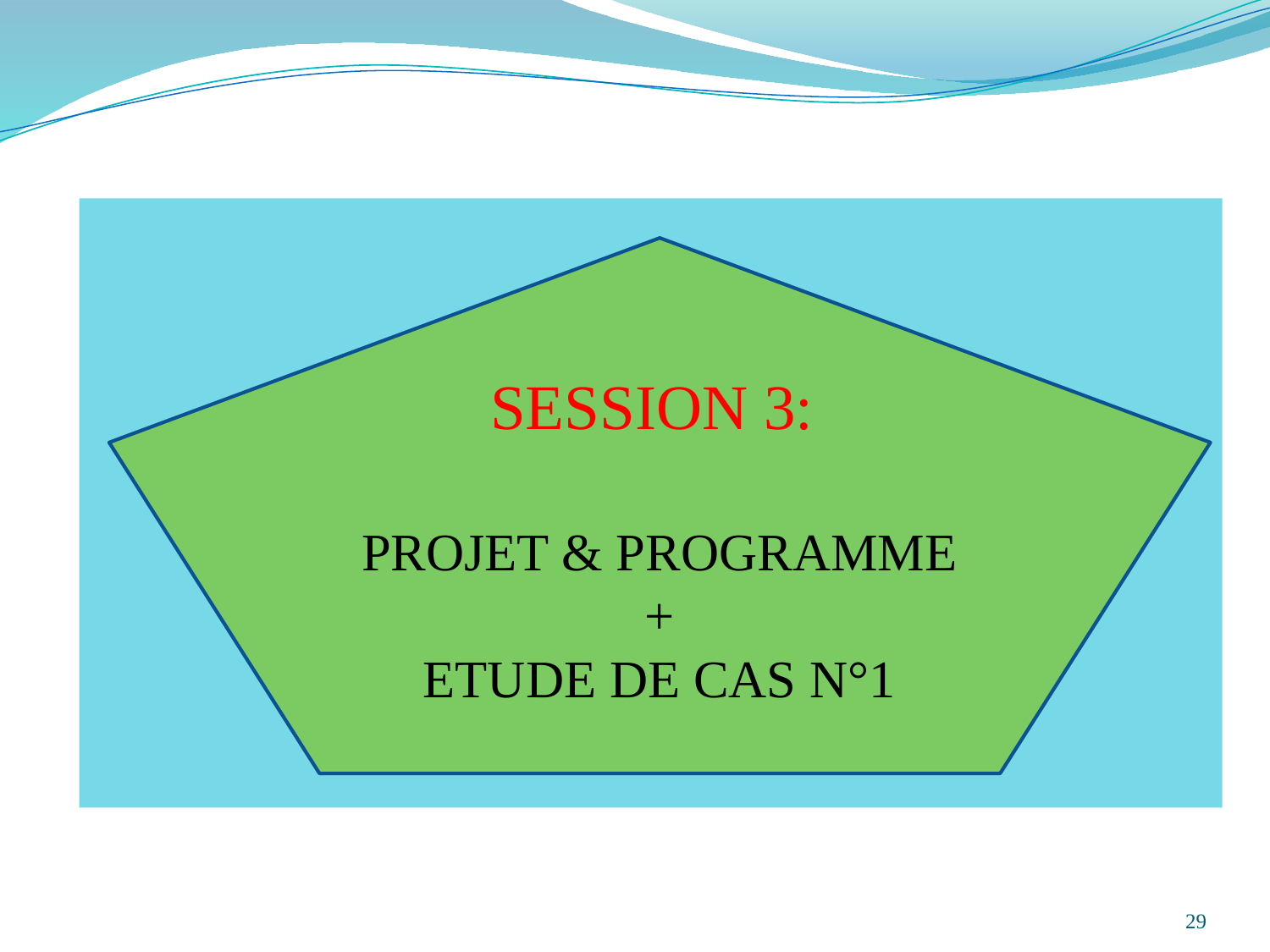

SESSION 3:

PROJET & PROGRAMME
+
ETUDE DE CAS N°1

29